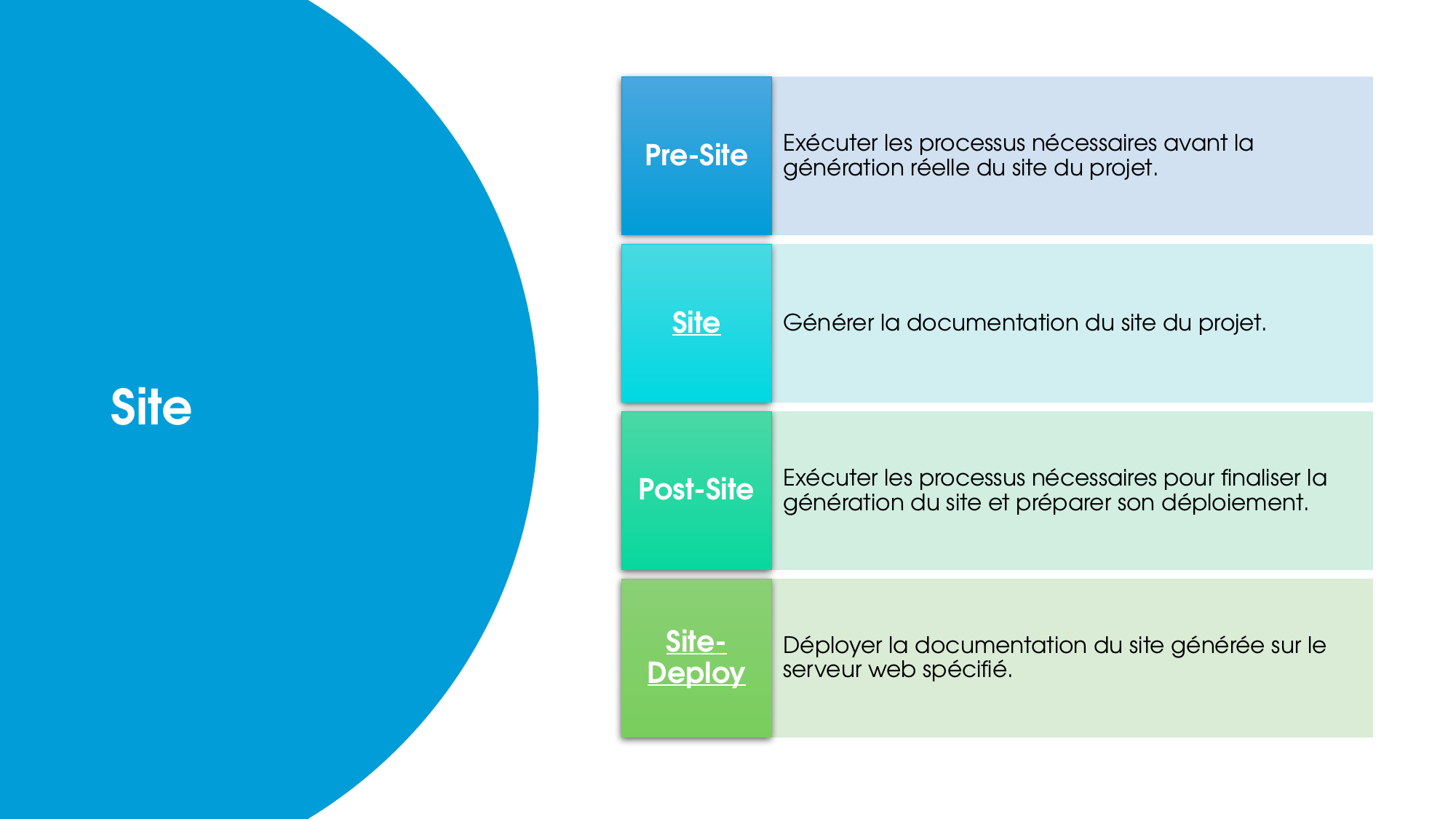

Exécuter les processus nécessaires avant la génération réelle du site du projet.
Pre-Site
Générer la documentation du site du projet.
Site
Exécuter les processus nécessaires pour finaliser la génération du site et préparer son déploiement.
Post-Site
Déployer la documentation du site générée sur le serveur web spécifié.
Site-Deploy
# Site